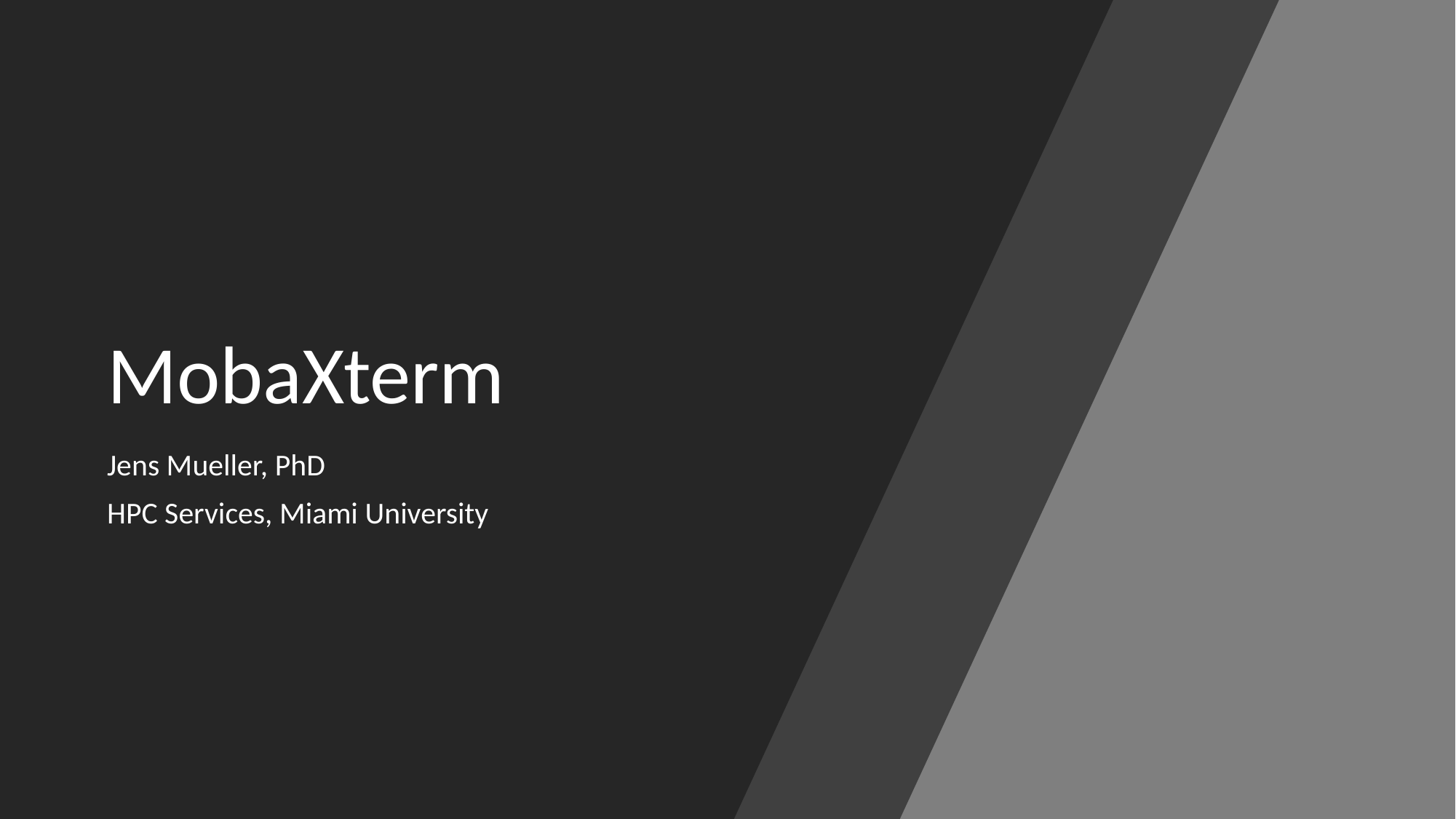

# MobaXterm
Jens Mueller, PhD
HPC Services, Miami University